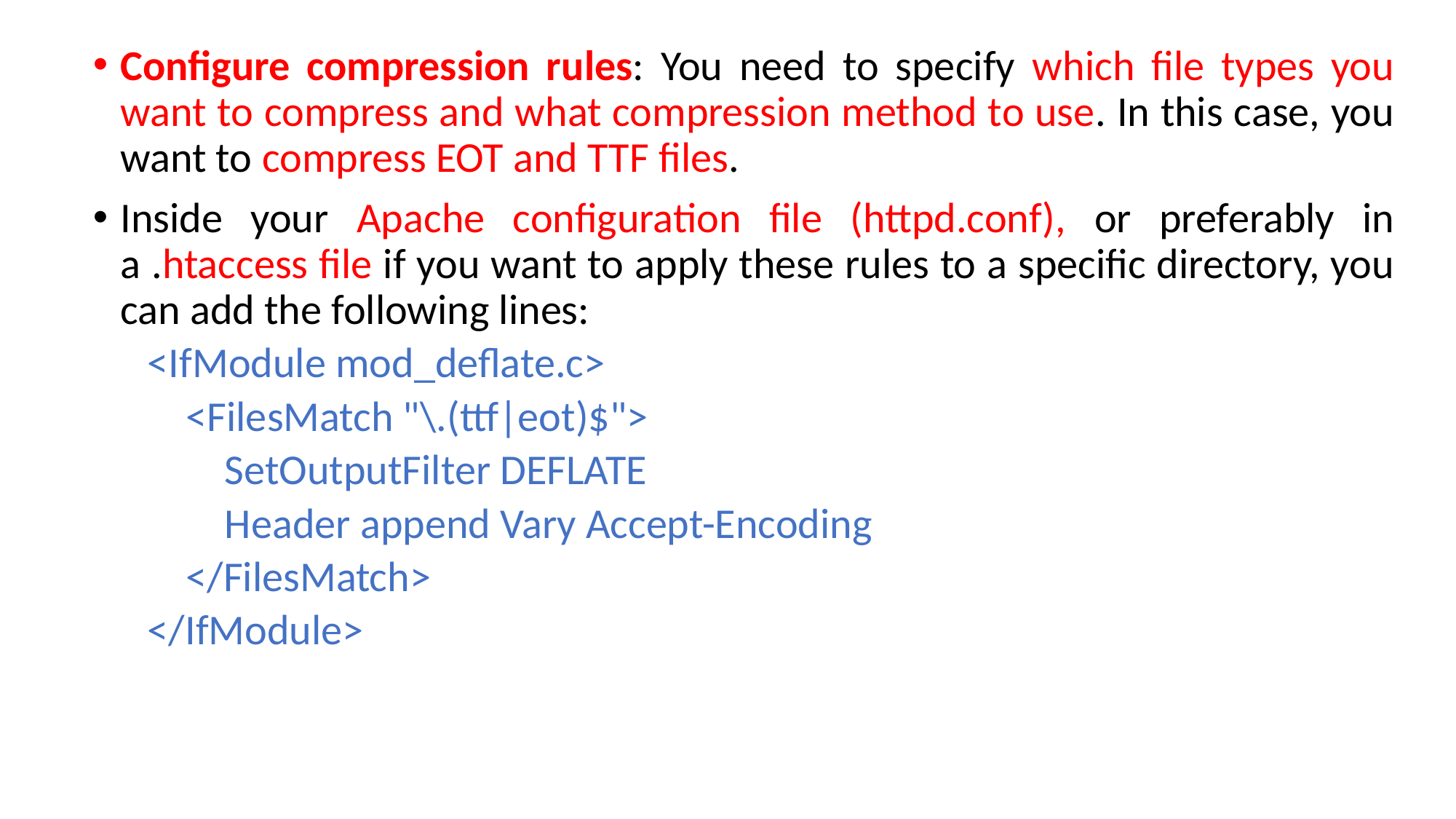

Configure compression rules: You need to specify which file types you want to compress and what compression method to use. In this case, you want to compress EOT and TTF files.
Inside your Apache configuration file (httpd.conf), or preferably in a .htaccess file if you want to apply these rules to a specific directory, you can add the following lines:
<IfModule mod_deflate.c>
    <FilesMatch "\.(ttf|eot)$">
        SetOutputFilter DEFLATE
        Header append Vary Accept-Encoding
    </FilesMatch>
</IfModule>